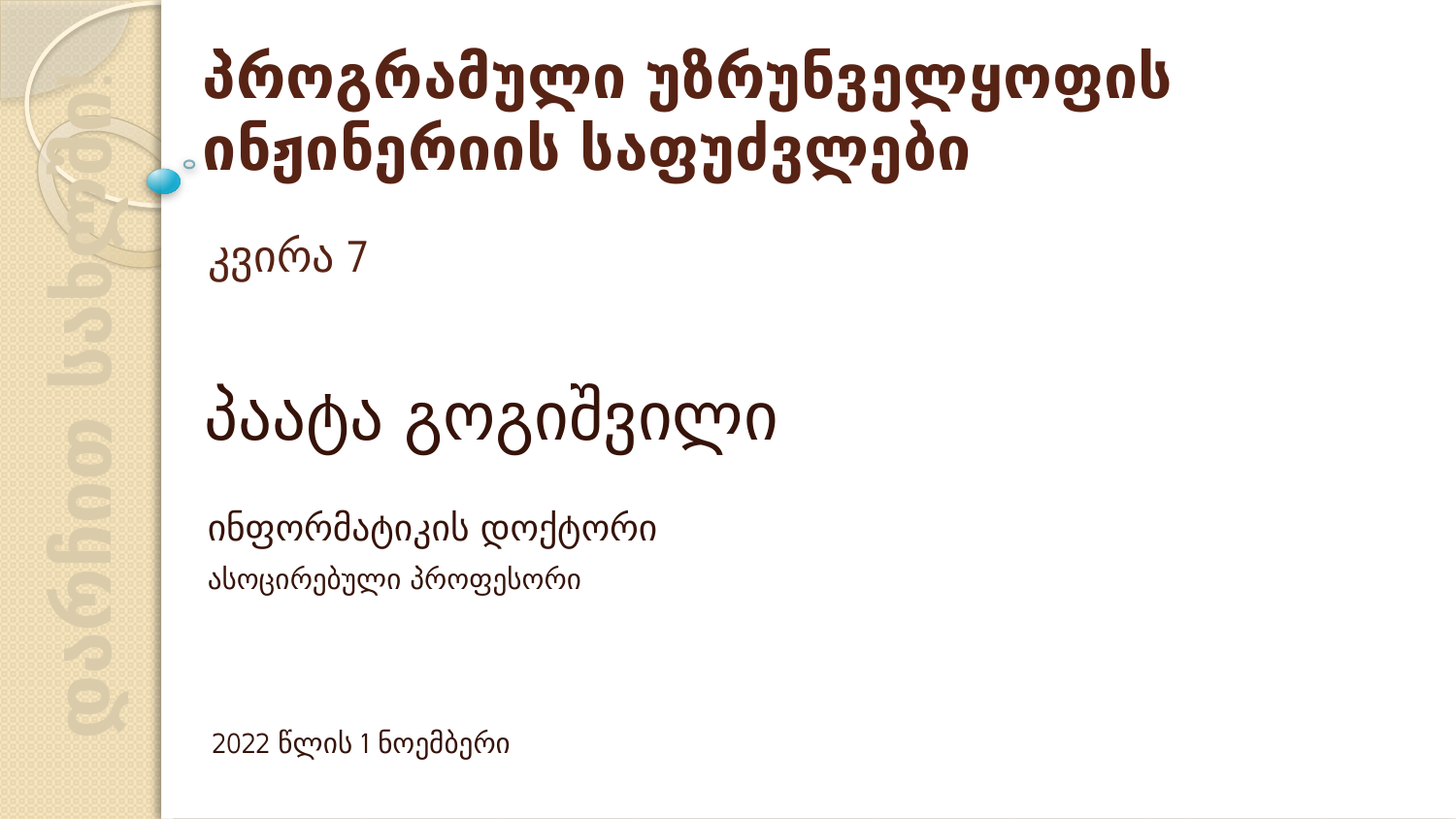

# პროგრამული უზრუნველყოფის ინჟინერიის საფუძვლები
კვირა 7
დარჩით სახლში!
პაატა გოგიშვილი
ინფორმატიკის დოქტორი
ასოცირებული პროფესორი
2022 წლის 1 ნოემბერი